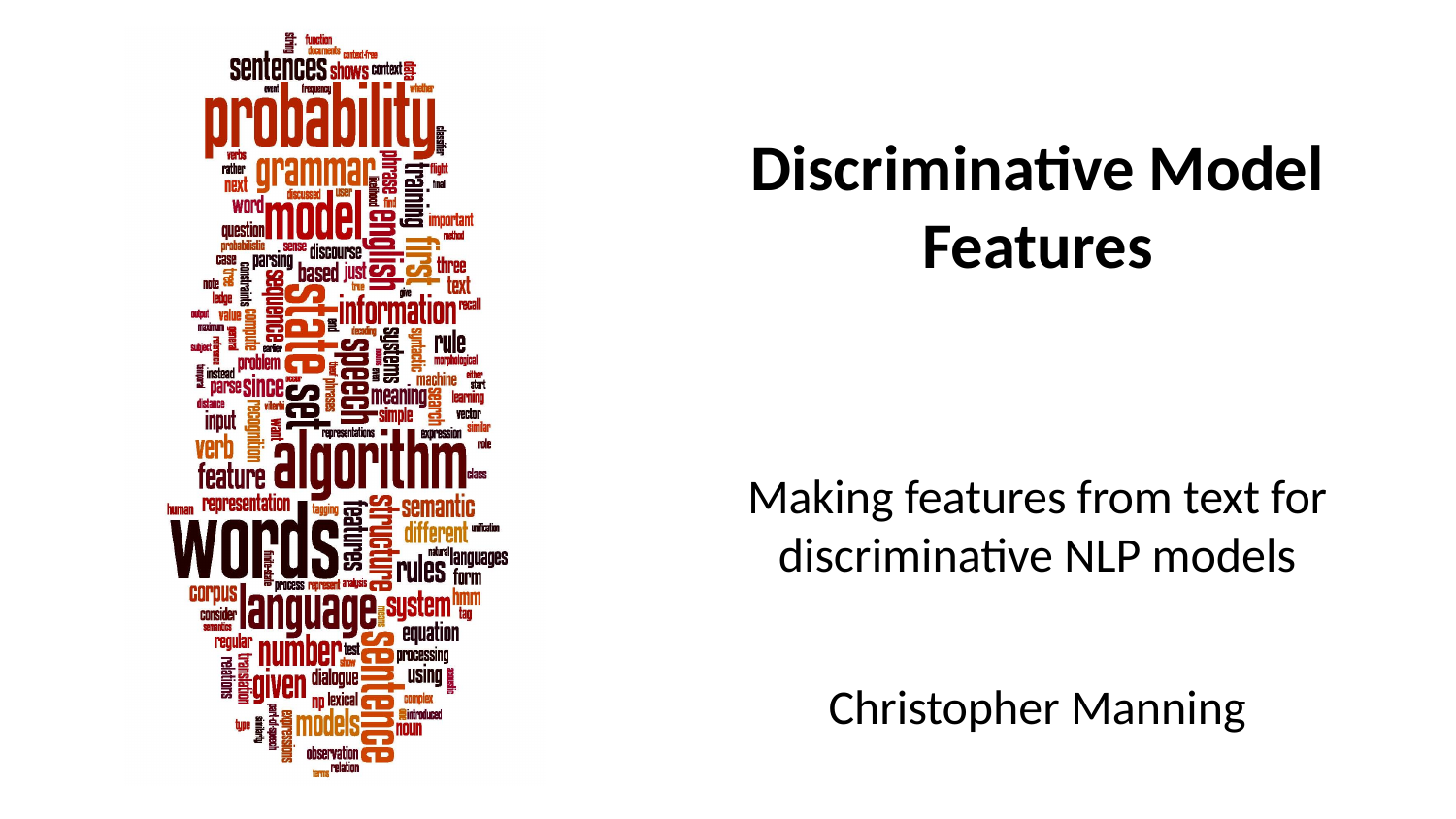

# Discriminative Model Features
Making features from text for discriminative NLP models

Christopher Manning